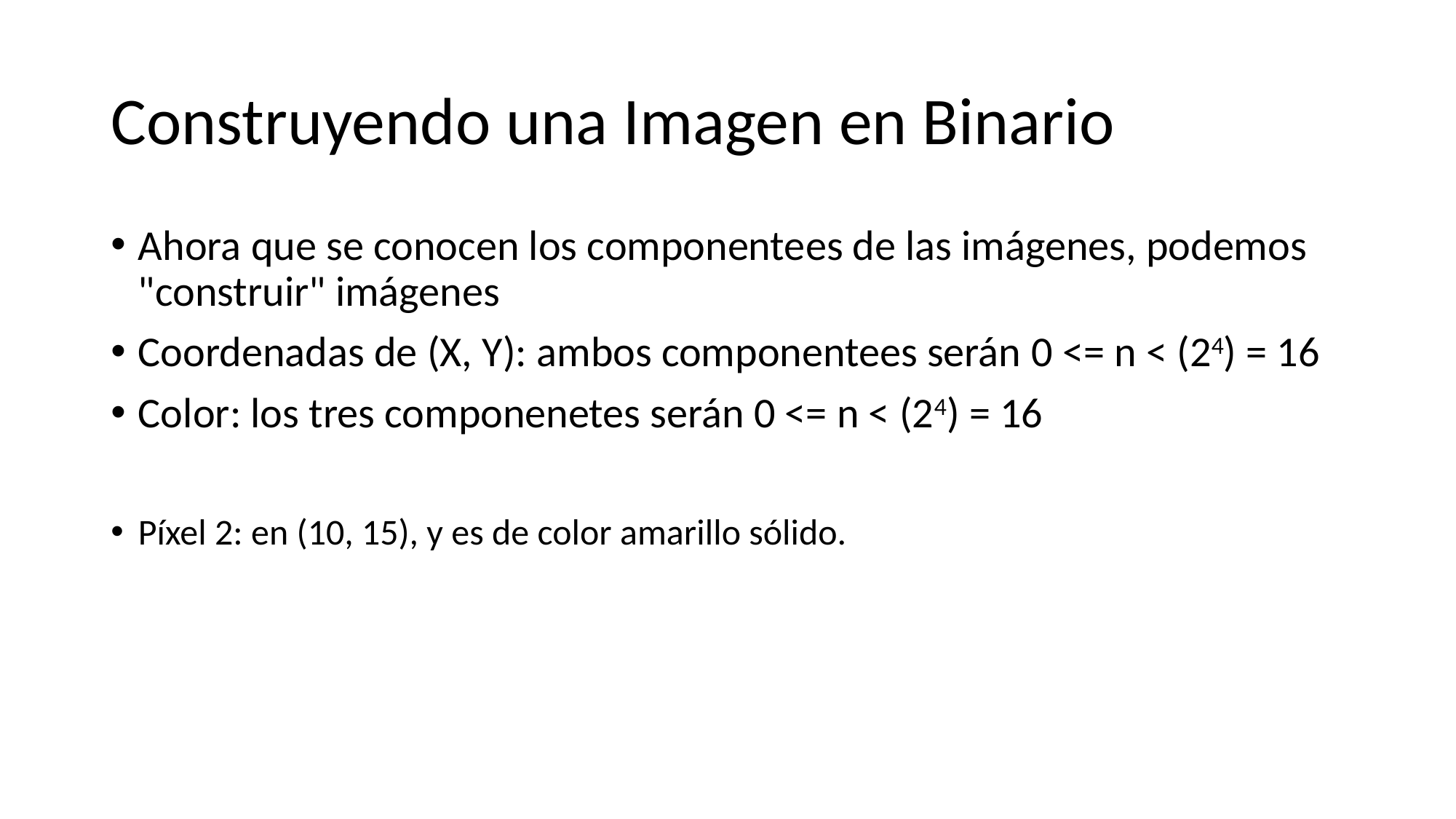

# Construyendo una Imagen en Binario
Ahora que se conocen los componentees de las imágenes, podemos "construir" imágenes
Coordenadas de (X, Y): ambos componentees serán 0 <= n < (24) = 16
Color: los tres componenetes serán 0 <= n < (24) = 16

Píxel 2: en (10, 15), y es de color amarillo sólido.